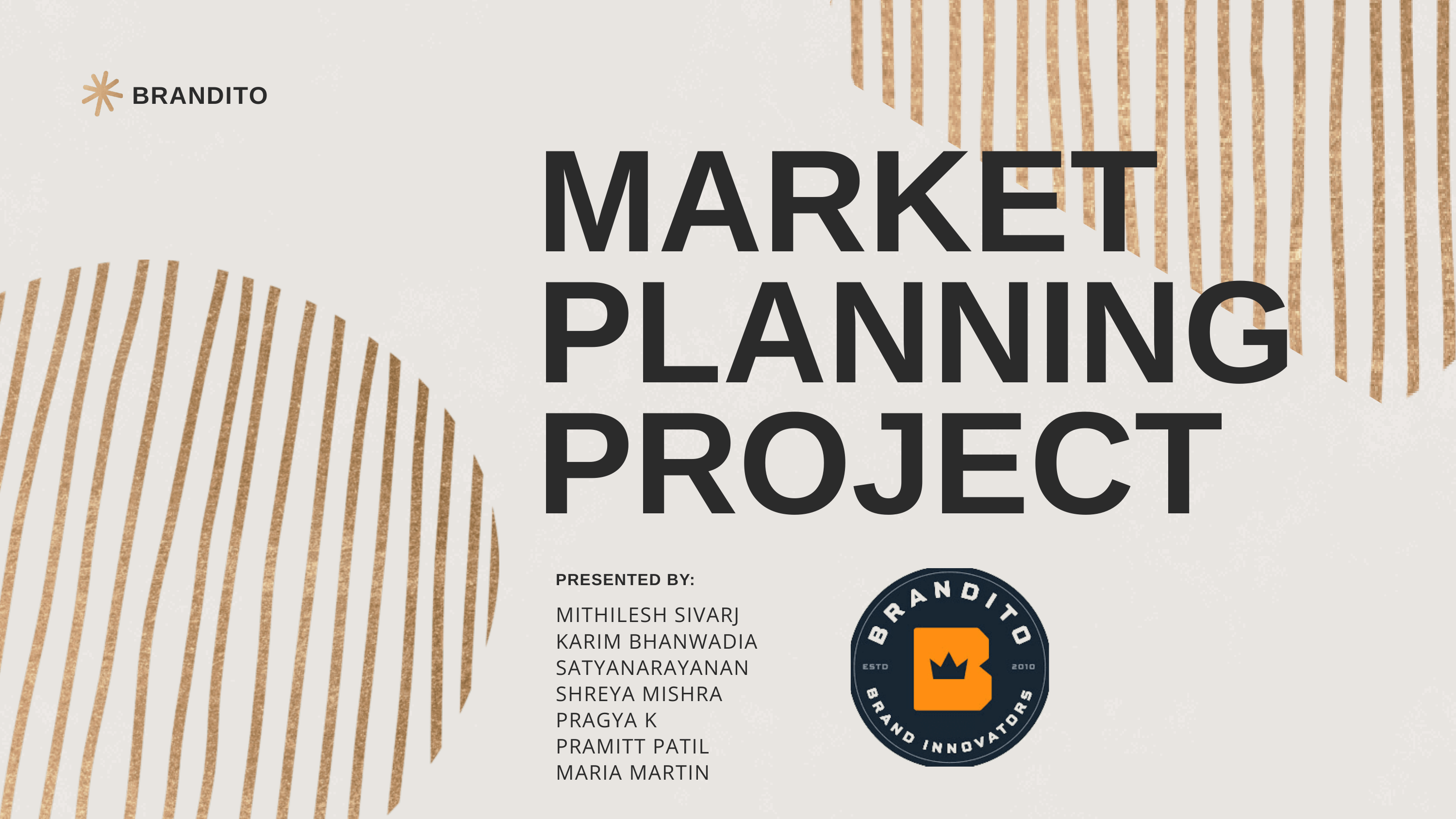

BRANDITO
MARKET PLANNING PROJECT

PRESENTED BY:

MITHILESH SIVARJ
KARIM BHANWADIA
SATYANARAYANAN
SHREYA MISHRA
PRAGYA K
PRAMITT PATIL
MARIA MARTIN